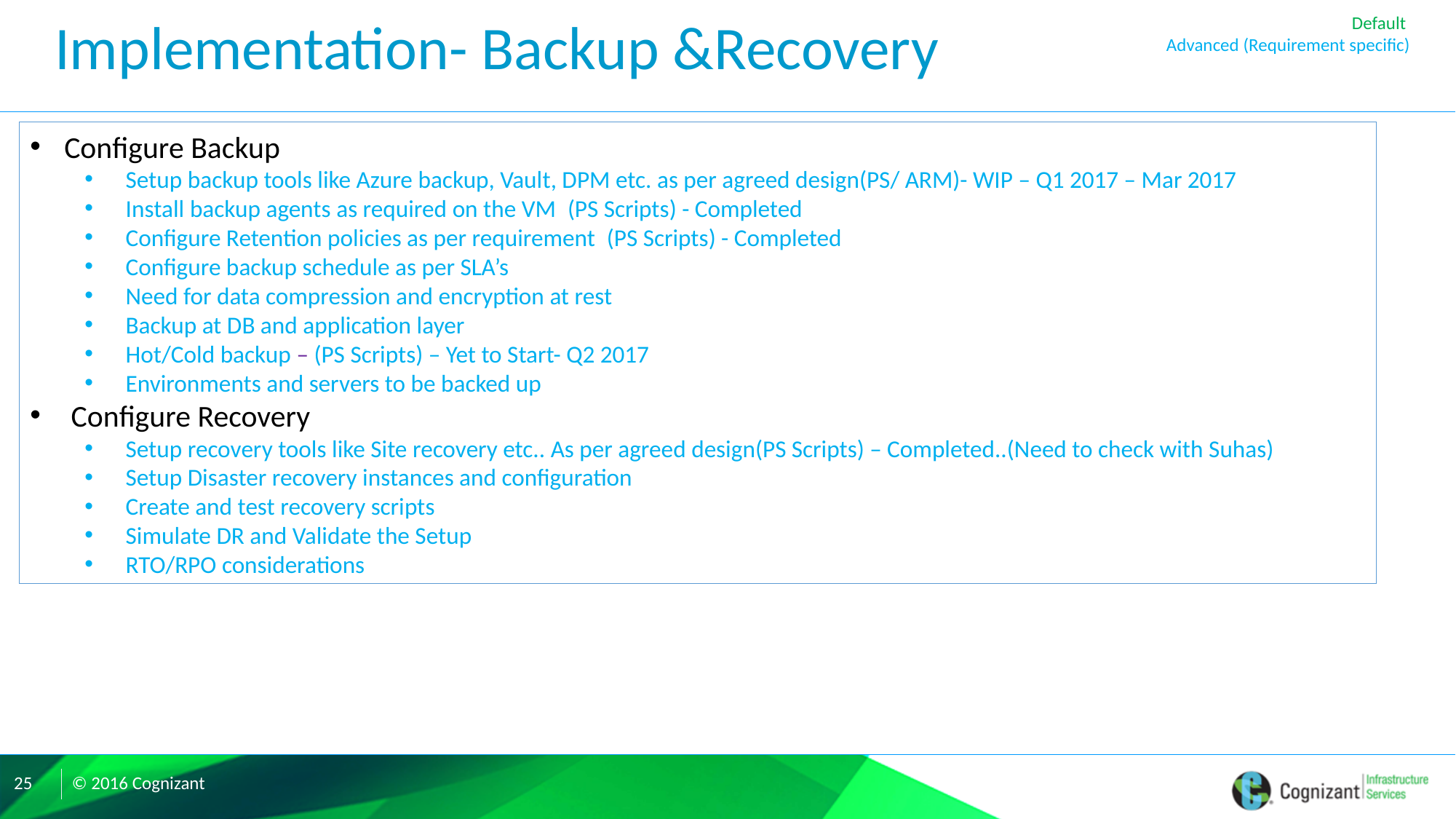

Default
Advanced (Requirement specific)
# Implementation- Backup &Recovery
Configure Backup
Setup backup tools like Azure backup, Vault, DPM etc. as per agreed design(PS/ ARM)- WIP – Q1 2017 – Mar 2017
Install backup agents as required on the VM  (PS Scripts) - Completed
Configure Retention policies as per requirement  (PS Scripts) - Completed
Configure backup schedule as per SLA’s
Need for data compression and encryption at rest
Backup at DB and application layer
Hot/Cold backup – (PS Scripts) – Yet to Start- Q2 2017
Environments and servers to be backed up
Configure Recovery
Setup recovery tools like Site recovery etc.. As per agreed design(PS Scripts) – Completed..(Need to check with Suhas)
Setup Disaster recovery instances and configuration
Create and test recovery scripts
Simulate DR and Validate the Setup
RTO/RPO considerations